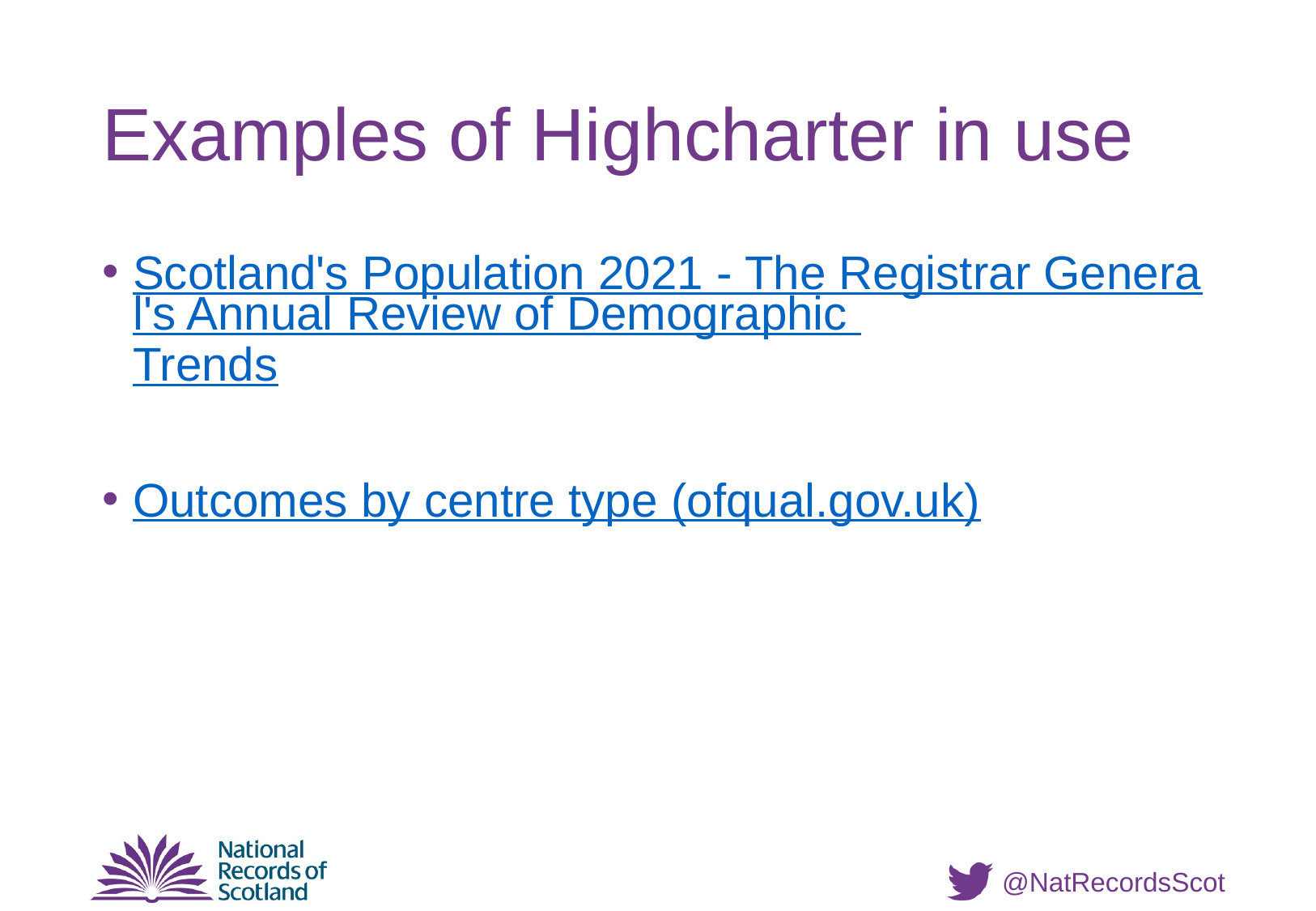

# Examples of Highcharter in use
Scotland's Population 2021 - The Registrar General's Annual Review of Demographic Trends

Outcomes by centre type (ofqual.gov.uk)